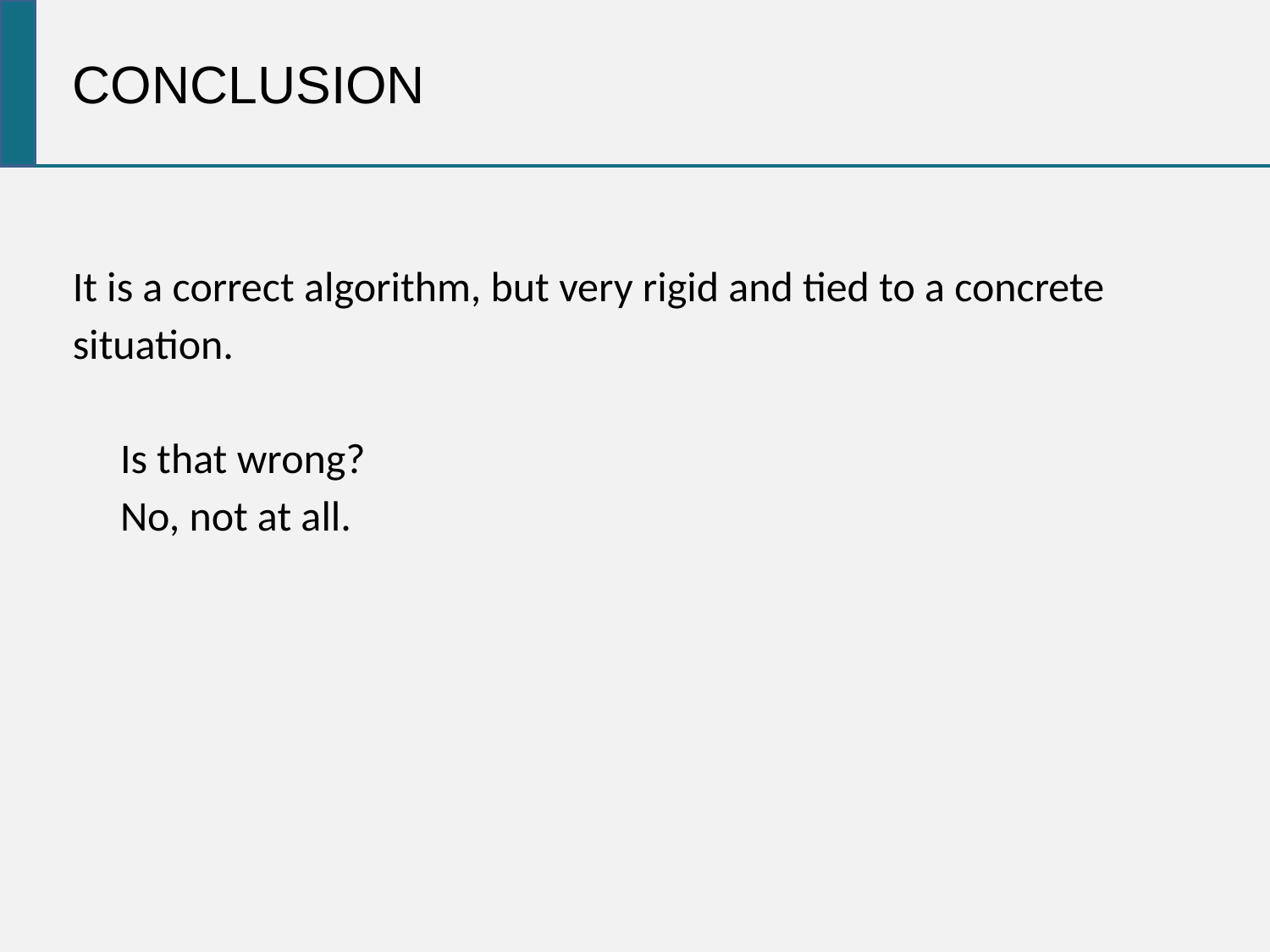

CONCLUSION

It is a correct algorithm, but very rigid and tied to a concrete
situation.

	Is that wrong?
	No, not at all.